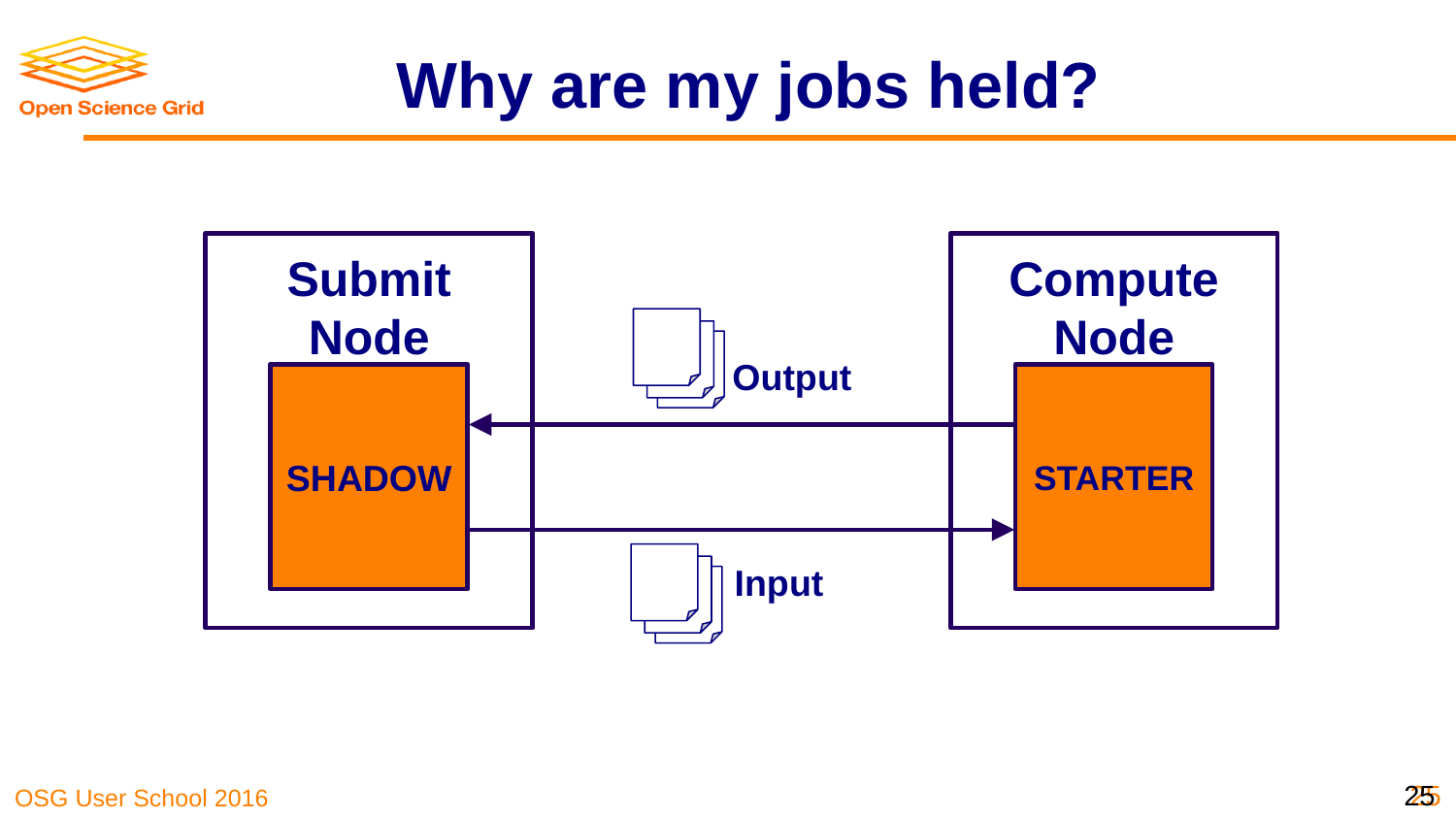

# Why are my jobs held?
Submit Node
Compute Node

Output
SHADOW
STARTER

Input

25
25